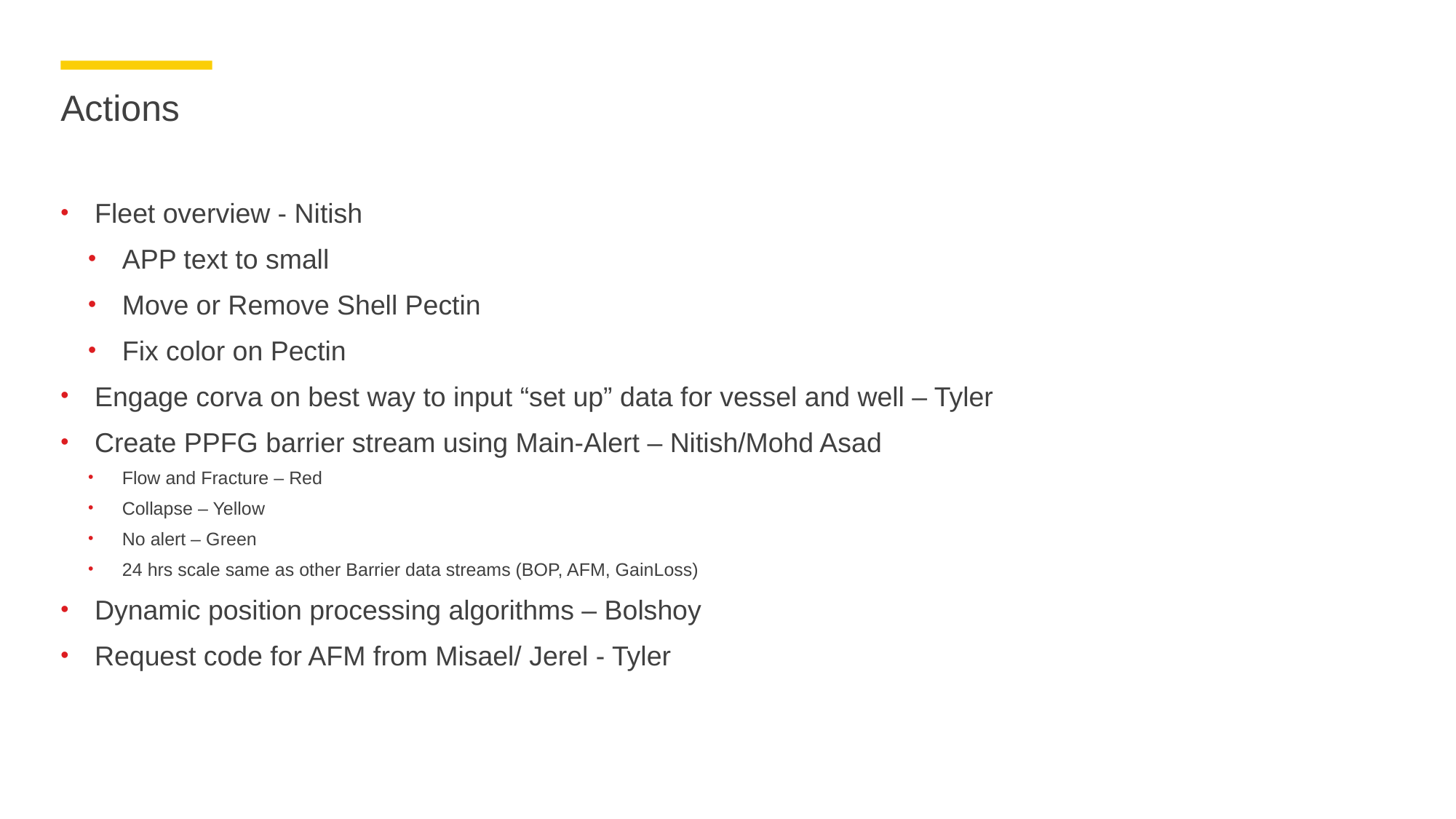

# Actions
Fleet overview - Nitish
APP text to small
Move or Remove Shell Pectin
Fix color on Pectin
Engage corva on best way to input “set up” data for vessel and well – Tyler
Create PPFG barrier stream using Main-Alert – Nitish/Mohd Asad
Flow and Fracture – Red
Collapse – Yellow
No alert – Green
24 hrs scale same as other Barrier data streams (BOP, AFM, GainLoss)
Dynamic position processing algorithms – Bolshoy
Request code for AFM from Misael/ Jerel - Tyler